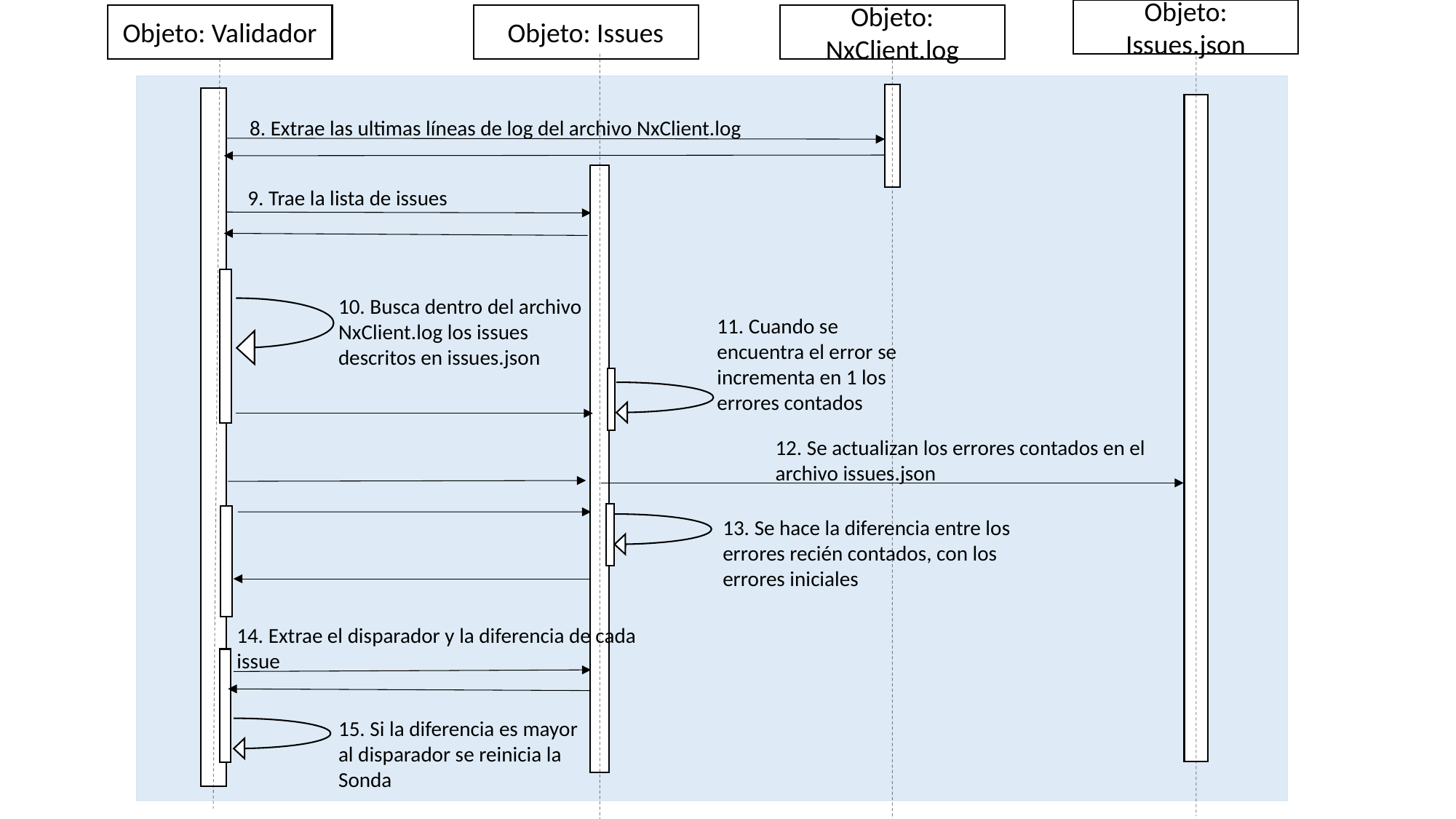

Objeto: Issues.json
Objeto: NxClient.log
Objeto: Validador
Objeto: Issues

8. Extrae las ultimas líneas de log del archivo NxClient.log

9. Trae la lista de issues

10. Busca dentro del archivo NxClient.log los issues descritos en issues.json

11. Cuando se encuentra el error se incrementa en 1 los errores contados

12. Se actualizan los errores contados en el archivo issues.json

13. Se hace la diferencia entre los errores recién contados, con los errores iniciales

14. Extrae el disparador y la diferencia de cada issue

15. Si la diferencia es mayor al disparador se reinicia la Sonda